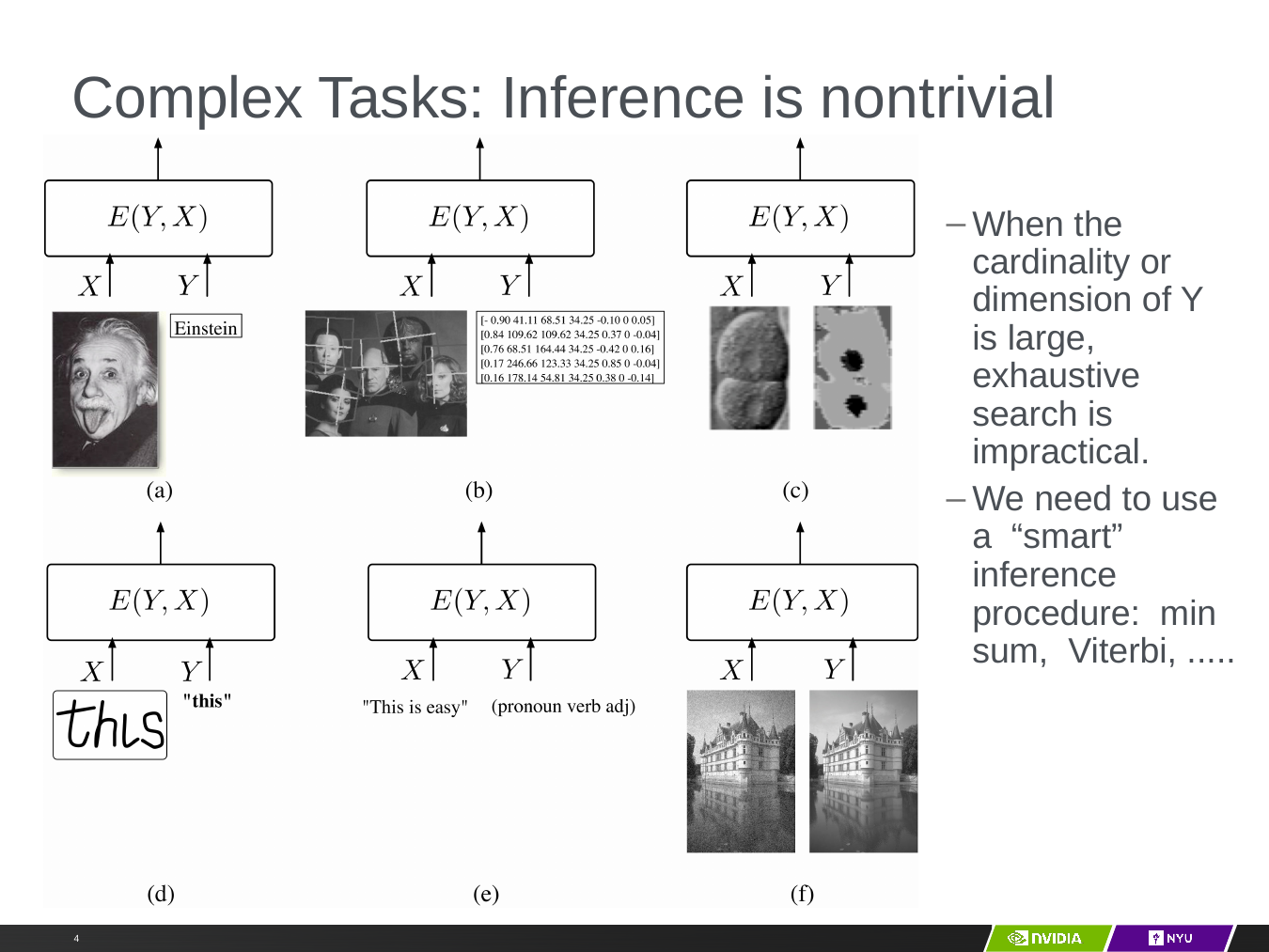

# Complex Tasks: Inference is non­trivial

When the cardinality or  dimension of Y  is large,  exhaustive  search is  impractical.
We need to use a  “smart”  inference  procedure:  min­sum,  Viterbi, .....